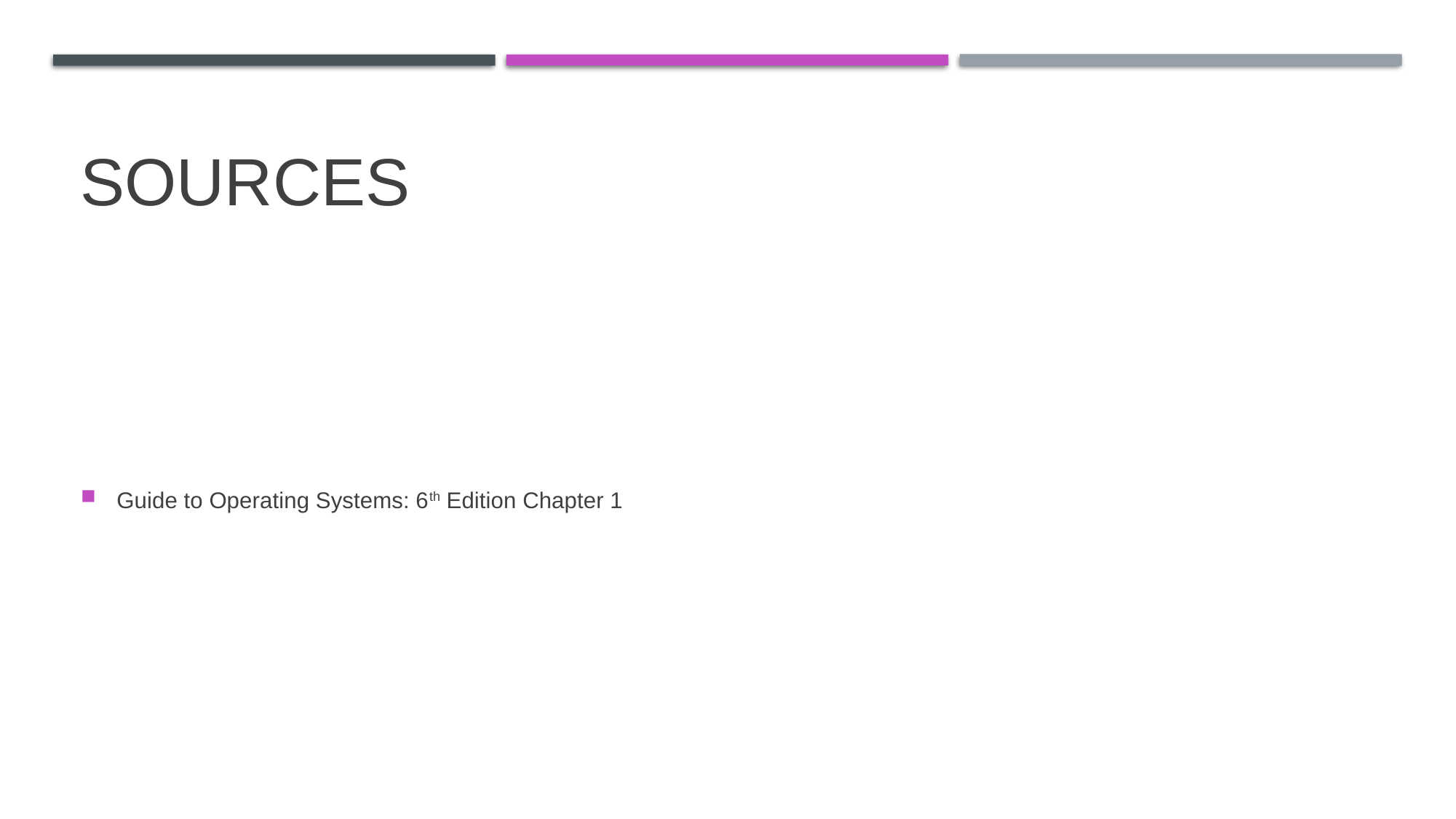

# Sources
Guide to Operating Systems: 6th Edition Chapter 1